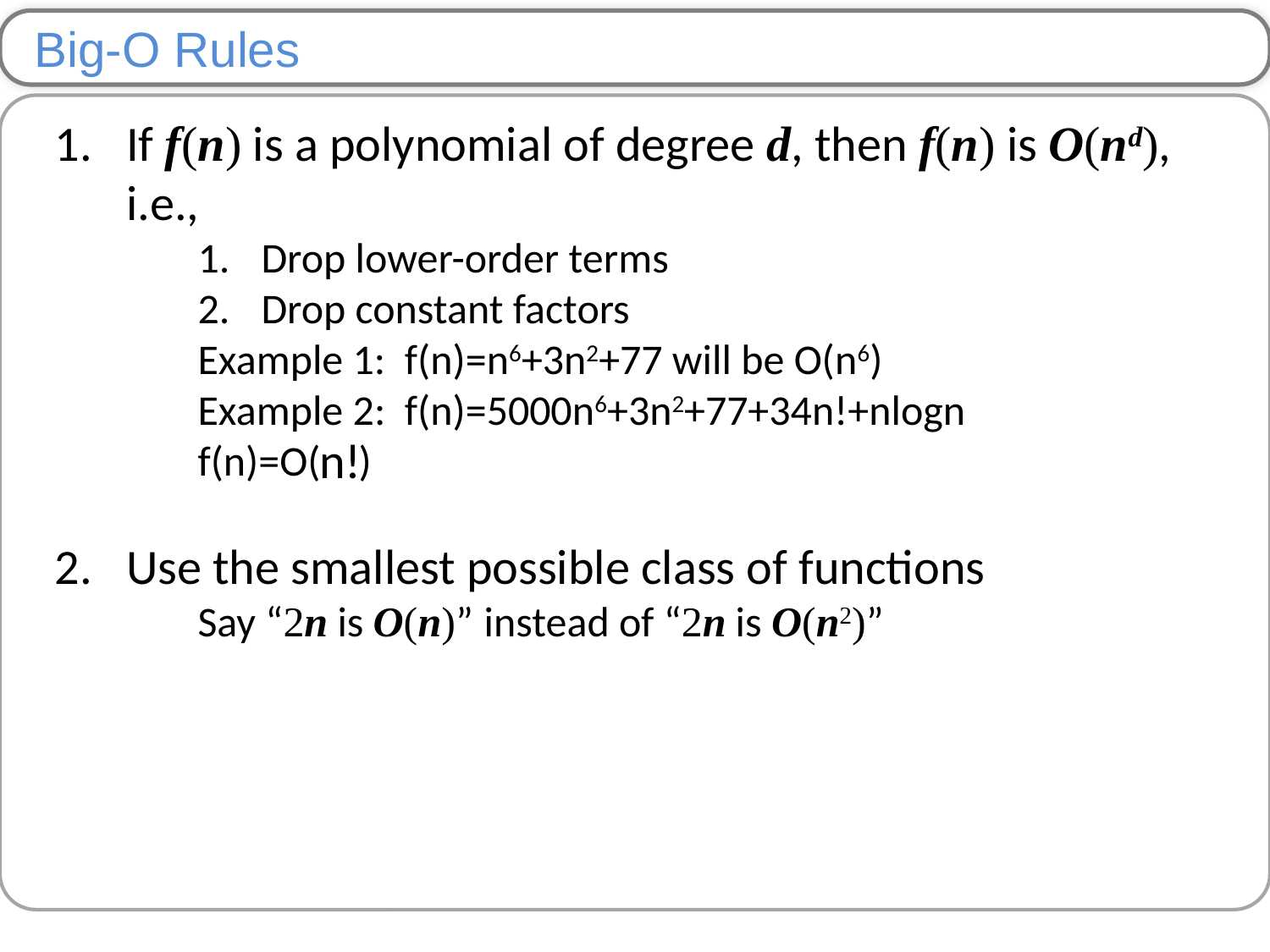

Big-O Rules

If f(n) is a polynomial of degree d, then f(n) is O(nd), i.e.,
Drop lower-order terms
Drop constant factors
Example 1:  f(n)=n6+3n2+77 will be O(n6)
Example 2:  f(n)=5000n6+3n2+77+34n!+nlogn
f(n)=O(    )

Use the smallest possible class of functions
Say “2n is O(n)” instead of “2n is O(n2)”

n!